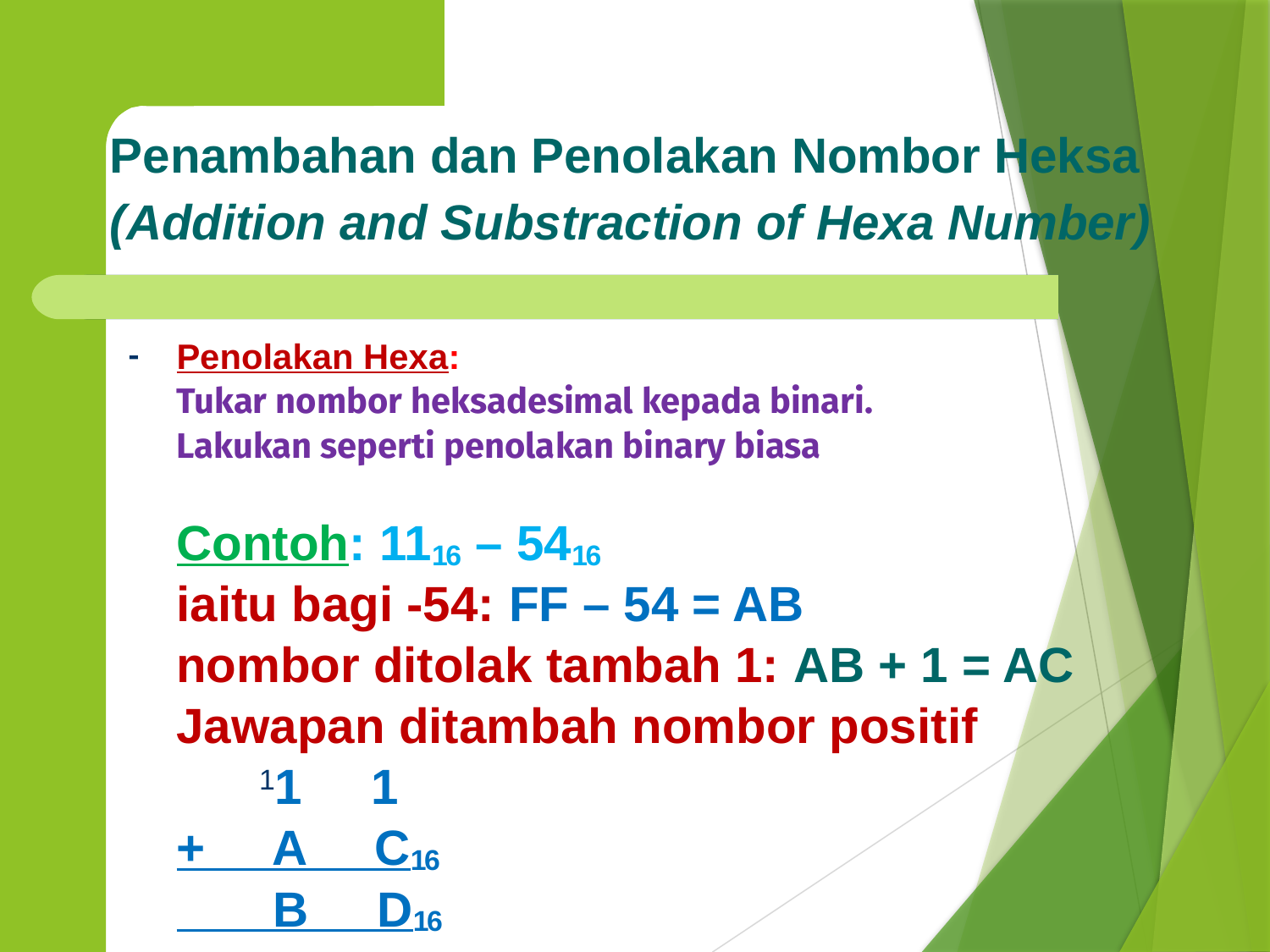

Penambahan dan Penolakan Nombor Heksa
(Addition and Substraction of Hexa Number)

−
Penolakan Hexa:
Tukar nombor heksadesimal kepada binari.
Lakukan seperti penolakan binary biasa

Contoh: 1116 – 5416
iaitu bagi -54: FF – 54 = AB
nombor ditolak tambah 1: AB + 1 = AC
Jawapan ditambah nombor positif
      11     1
+     A     C16
       B     D16